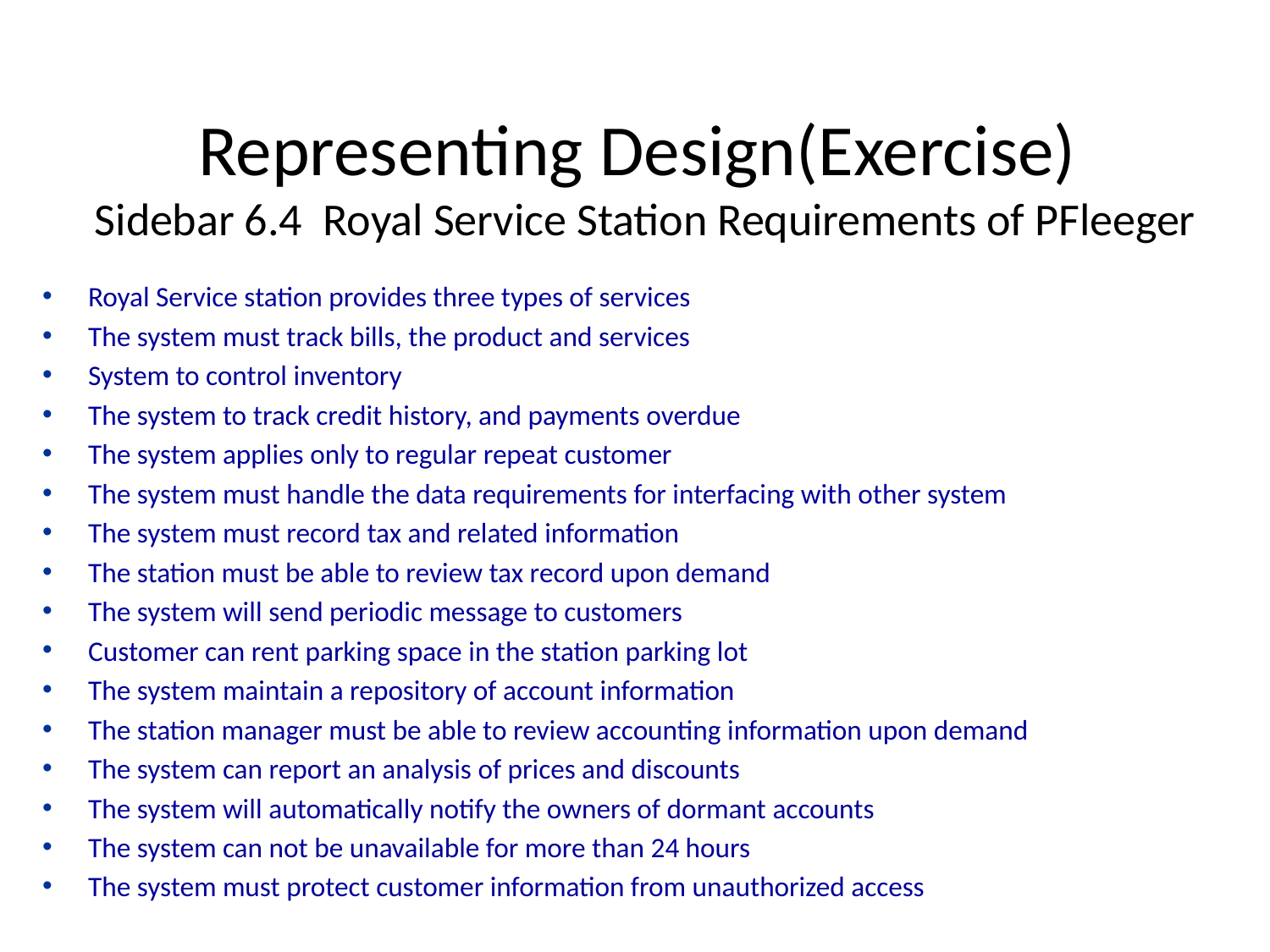

# Representing Design(Exercise) Sidebar 6.4  Royal Service Station Requirements of PFleeger
Royal Service station provides three types of services
The system must track bills, the product and services
System to control inventory
The system to track credit history, and payments overdue
The system applies only to regular repeat customer
The system must handle the data requirements for interfacing with other system
The system must record tax and related information
The station must be able to review tax record upon demand
The system will send periodic message to customers
Customer can rent parking space in the station parking lot
The system maintain a repository of account information
The station manager must be able to review accounting information upon demand
The system can report an analysis of prices and discounts
The system will automatically notify the owners of dormant accounts
The system can not be unavailable for more than 24 hours
The system must protect customer information from unauthorized access